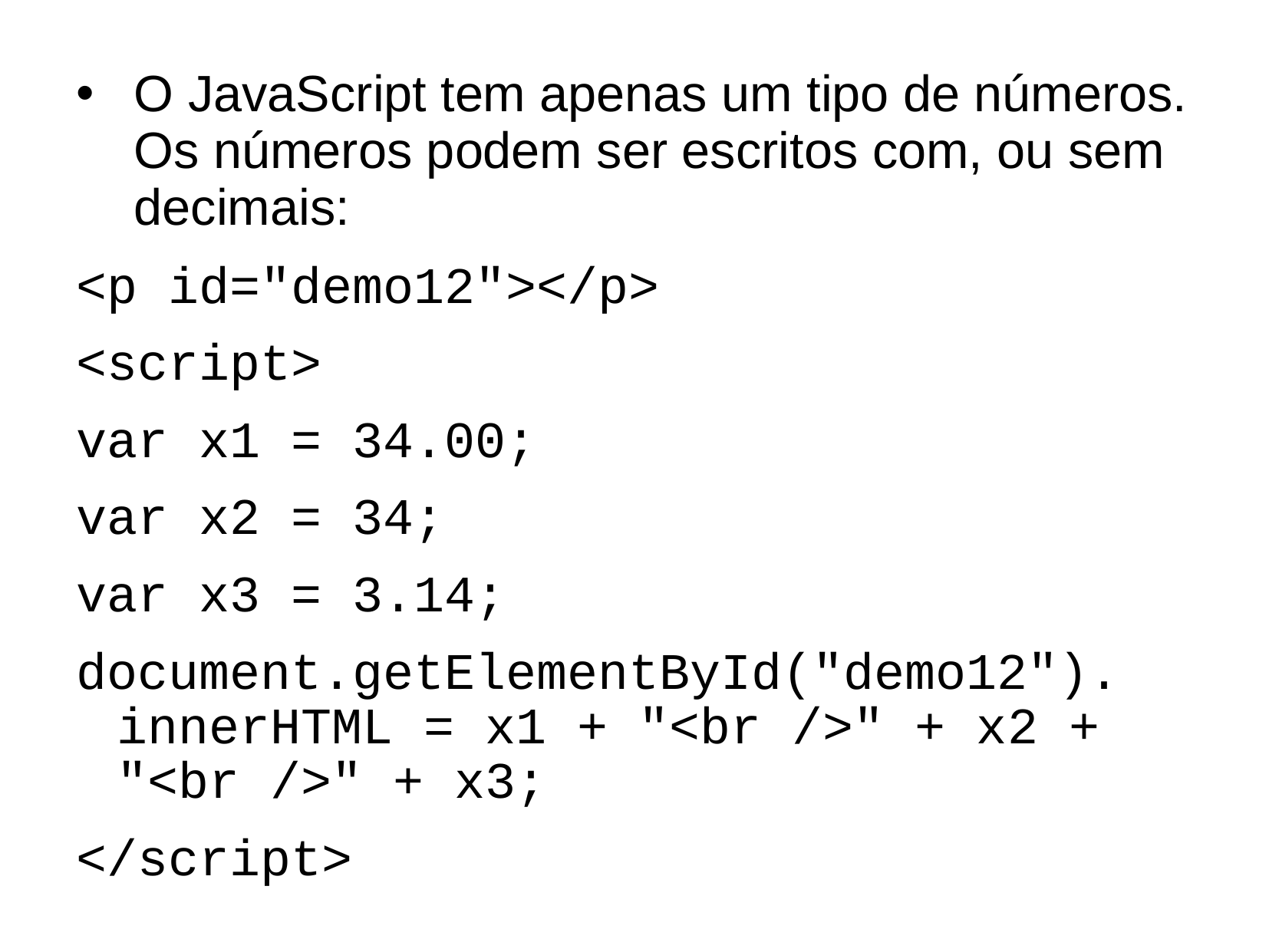

O JavaScript tem apenas um tipo de números. Os números podem ser escritos com, ou sem decimais:
<p id="demo12"></p>
<script>
var x1 = 34.00;
var x2 = 34;
var x3 = 3.14;
document.getElementById("demo12"). innerHTML = x1 + "<br />" + x2 + "<br />" + x3;
</script>